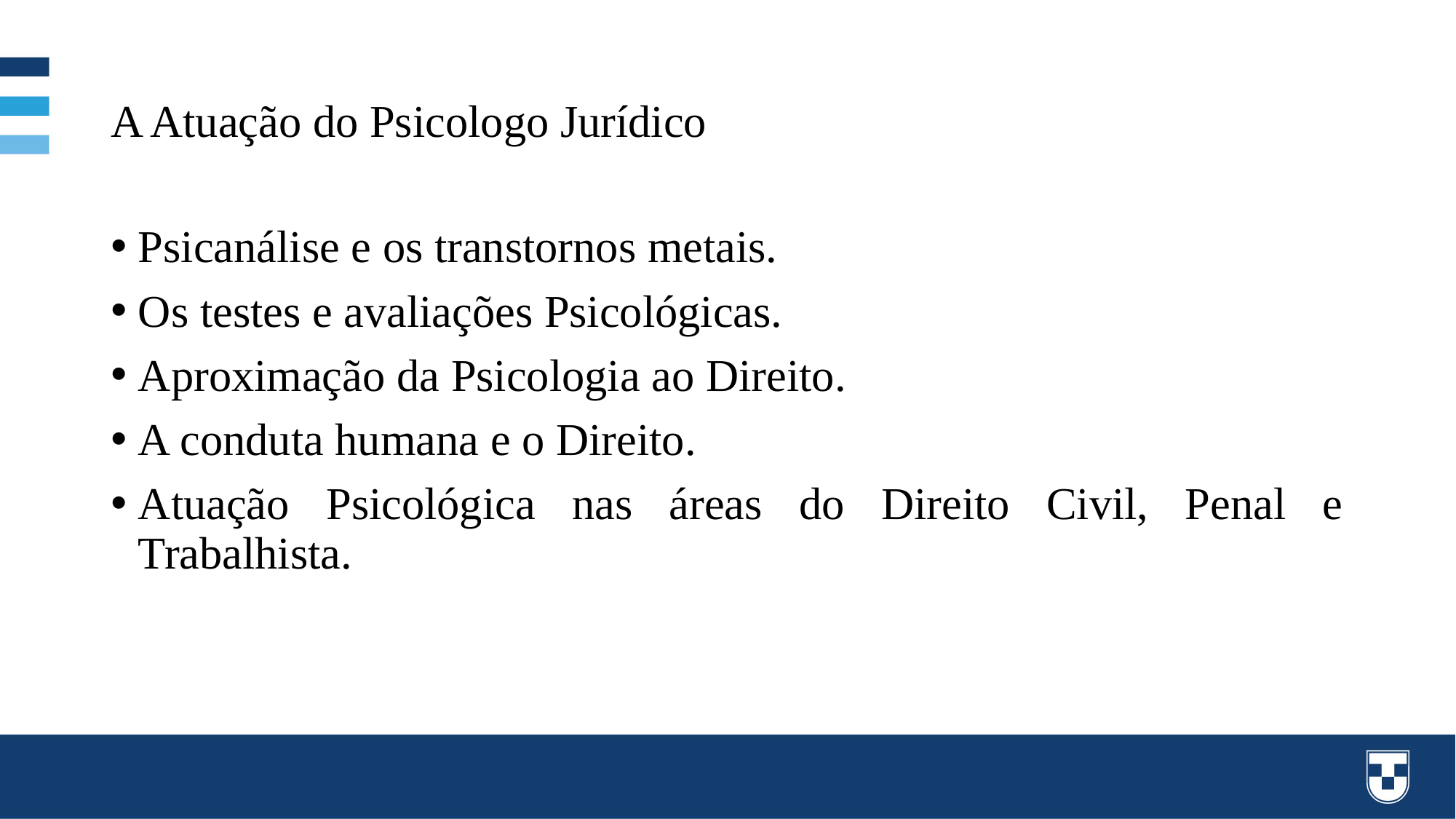

# A Atuação do Psicologo Jurídico
Psicanálise e os transtornos metais.
Os testes e avaliações Psicológicas.
Aproximação da Psicologia ao Direito.
A conduta humana e o Direito.
Atuação Psicológica nas áreas do Direito Civil, Penal e Trabalhista.